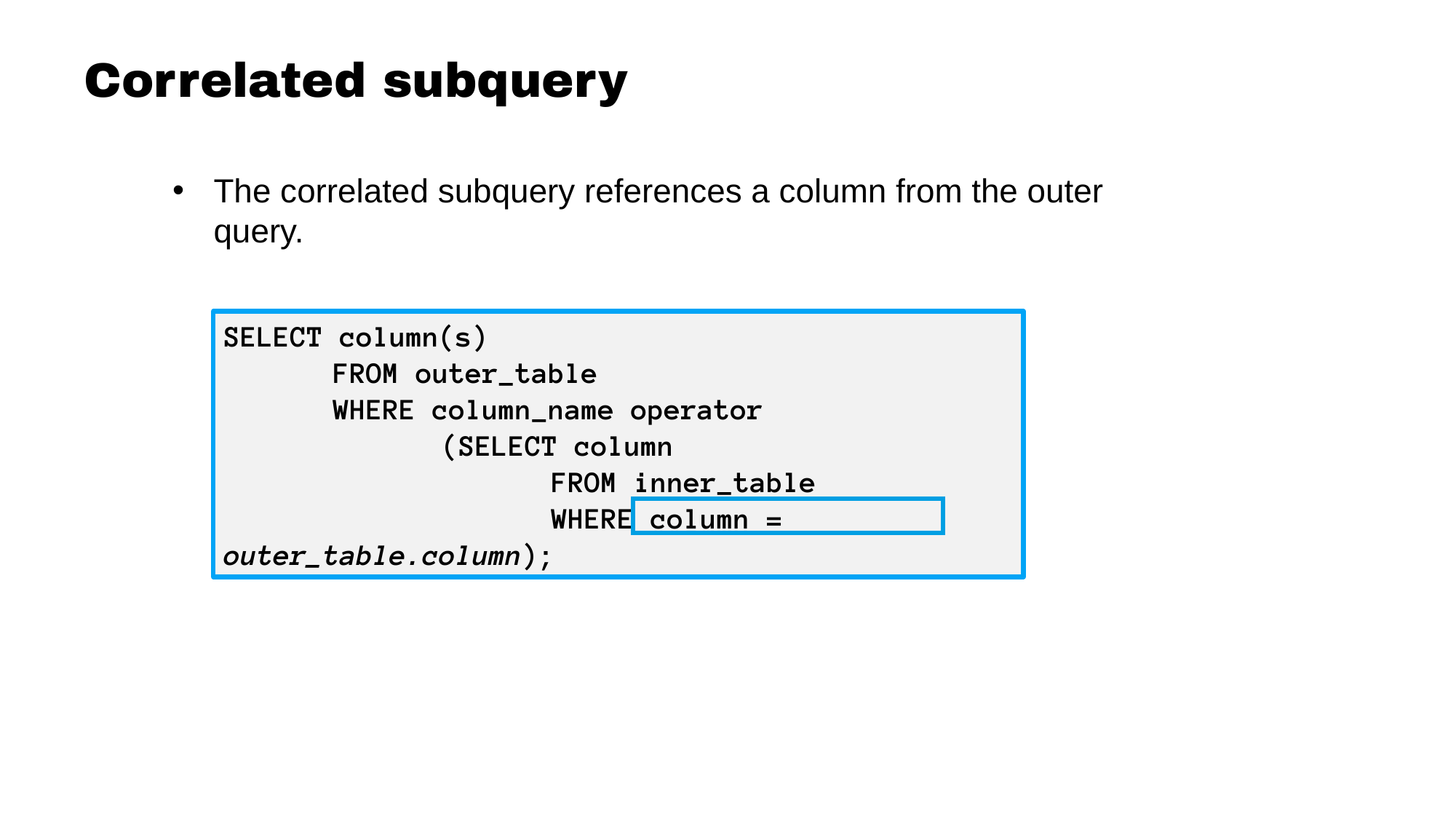

# Correlated subquery
The correlated subquery references a column from the outer query.
SELECT column(s)
	FROM outer_table
	WHERE column_name operator
		(SELECT column
			FROM inner_table
			WHERE column = outer_table.column);